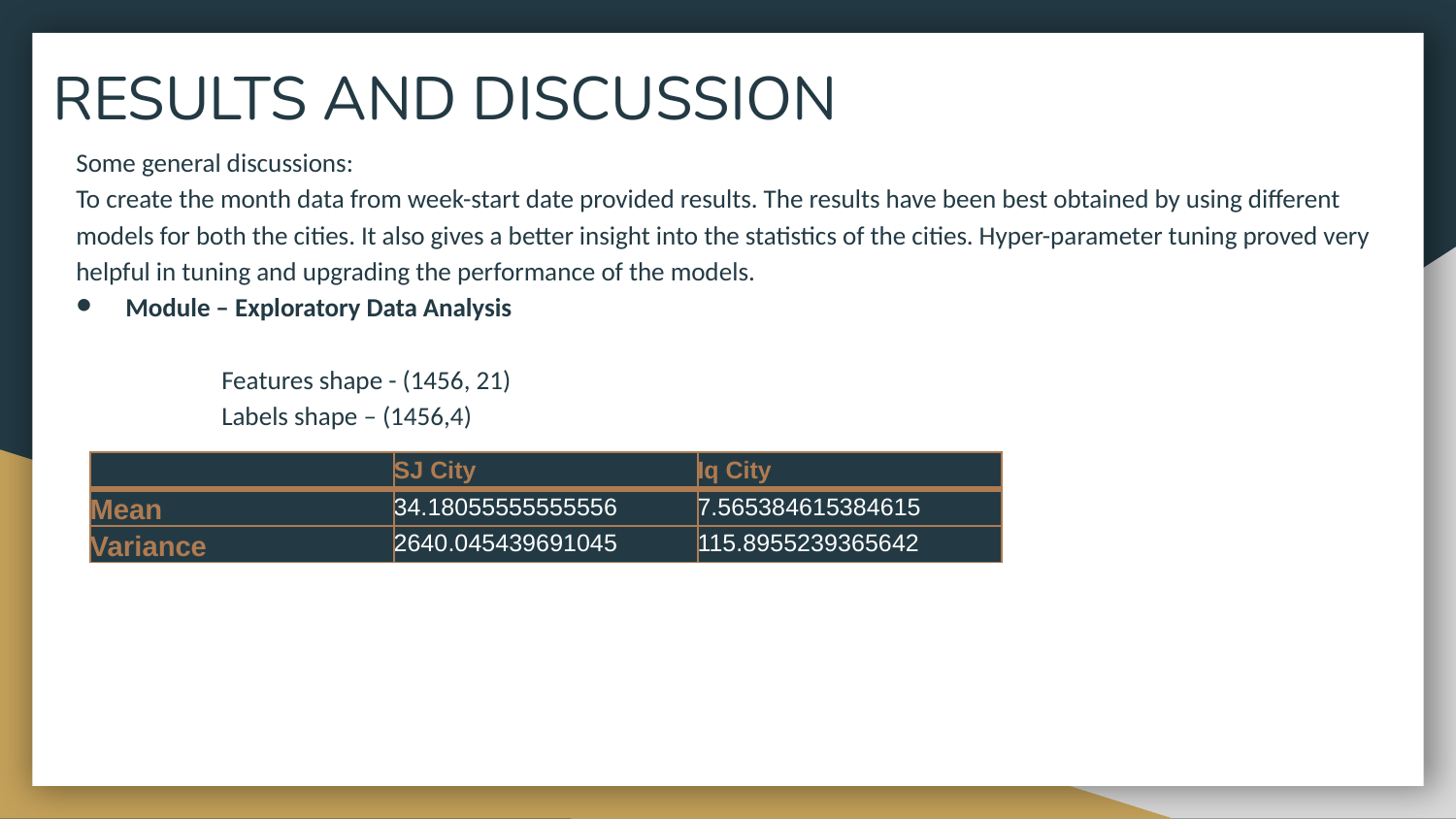

# RESULTS AND DISCUSSION
Some general discussions:
To create the month data from week-start date provided results. The results have been best obtained by using different models for both the cities. It also gives a better insight into the statistics of the cities. Hyper-parameter tuning proved very helpful in tuning and upgrading the performance of the models.
Module – Exploratory Data Analysis

	Features shape - (1456, 21)
	Labels shape – (1456,4)

|  | SJ City | Iq City |
| --- | --- | --- |
| Mean | 34.18055555555556 | 7.565384615384615 |
| Variance | 2640.045439691045 | 115.8955239365642 |